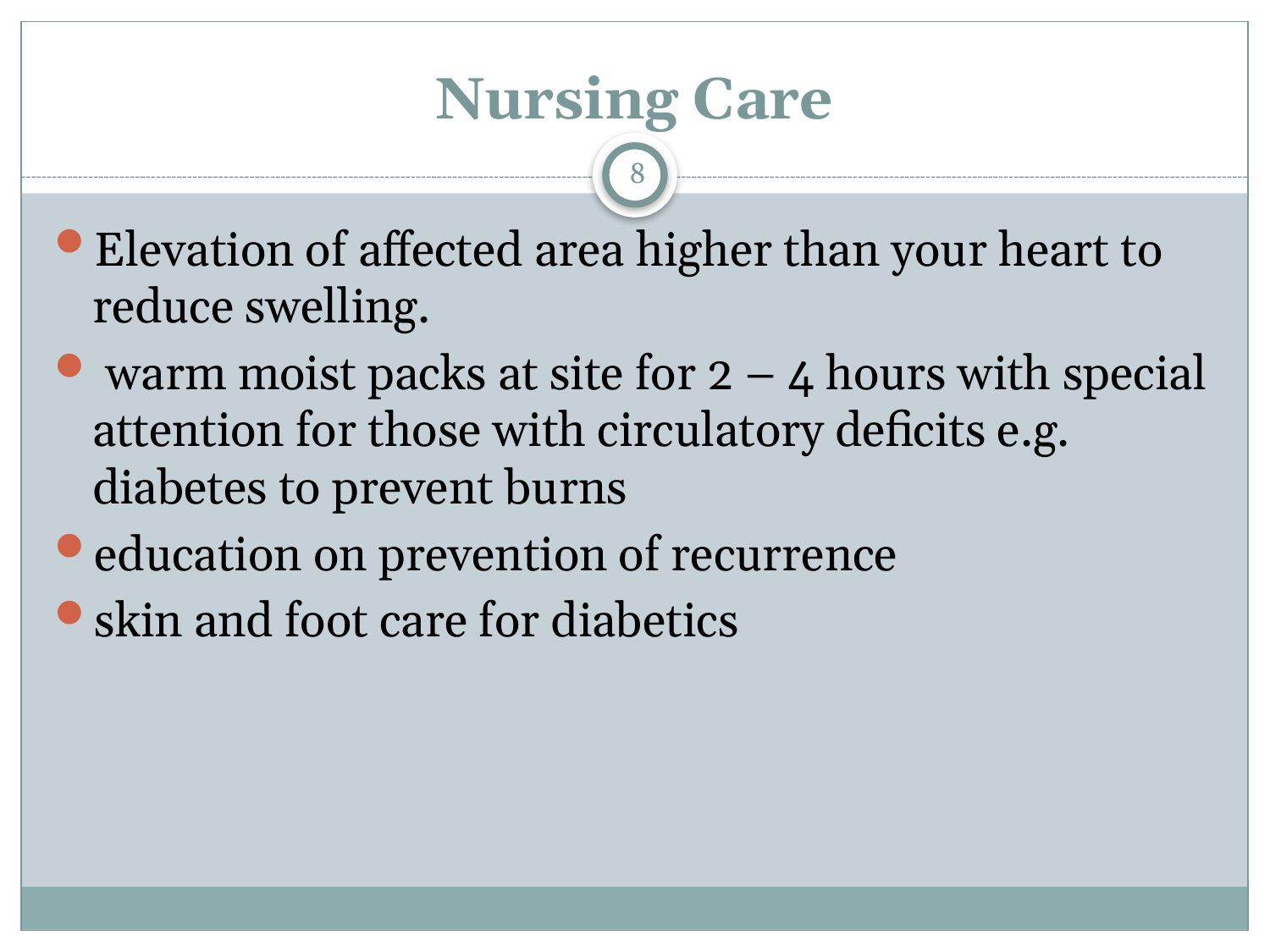

# Nursing Care
8
Elevation of affected area higher than your heart to reduce swelling.
 warm moist packs at site for 2 – 4 hours with special attention for those with circulatory deficits e.g. diabetes to prevent burns
education on prevention of recurrence
skin and foot care for diabetics